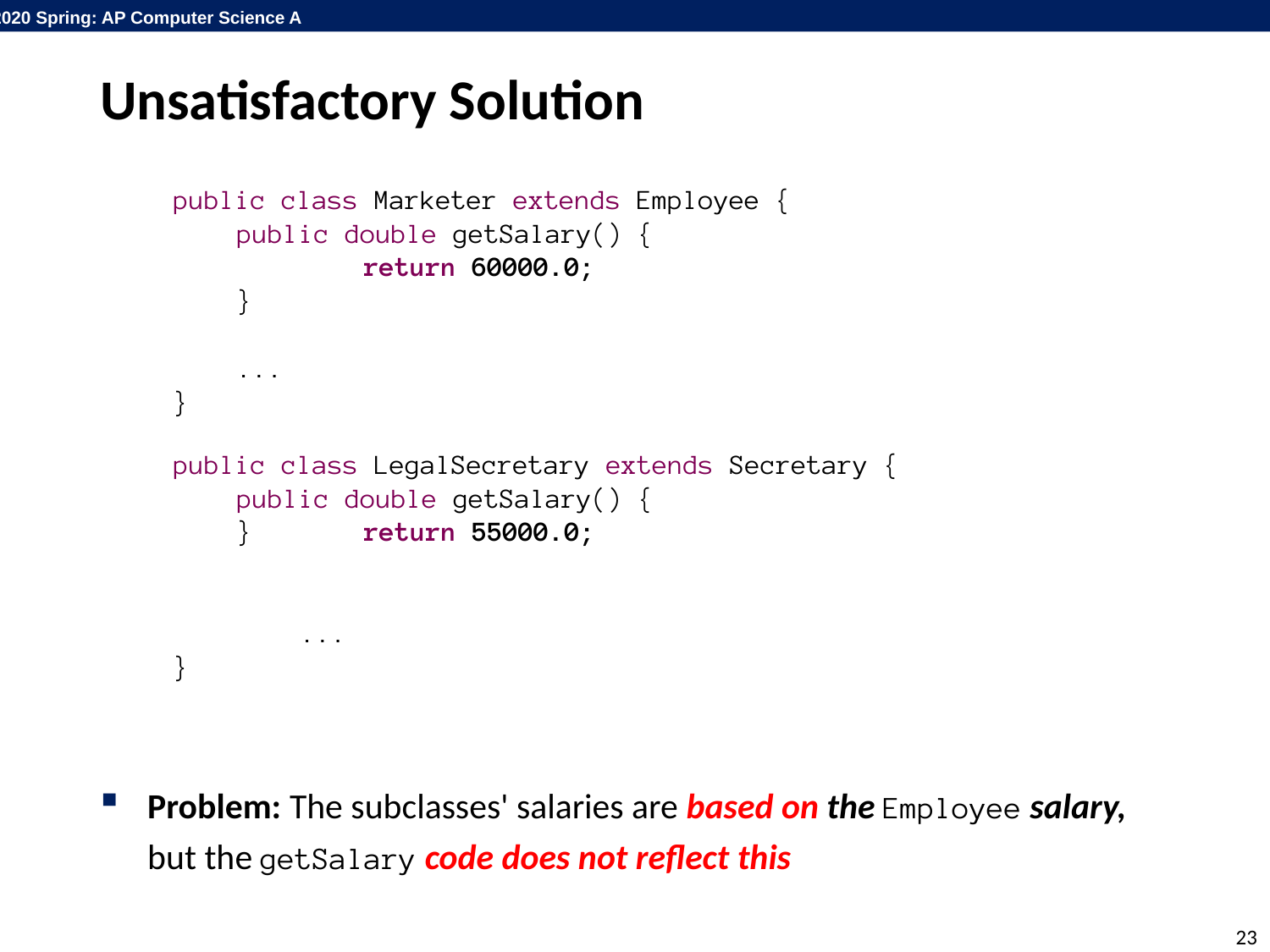

# Unsatisfactory Solution

Problem: The subclasses' salaries are based on the Employee salary, but the getSalary code does not reflect this
public class Marketer extends Employee {
public double getSalary() {
	return 60000.0;
}

...
}
public class LegalSecretary extends Secretary {
public double getSalary() {
} 	return 55000.0;

	...
}
23